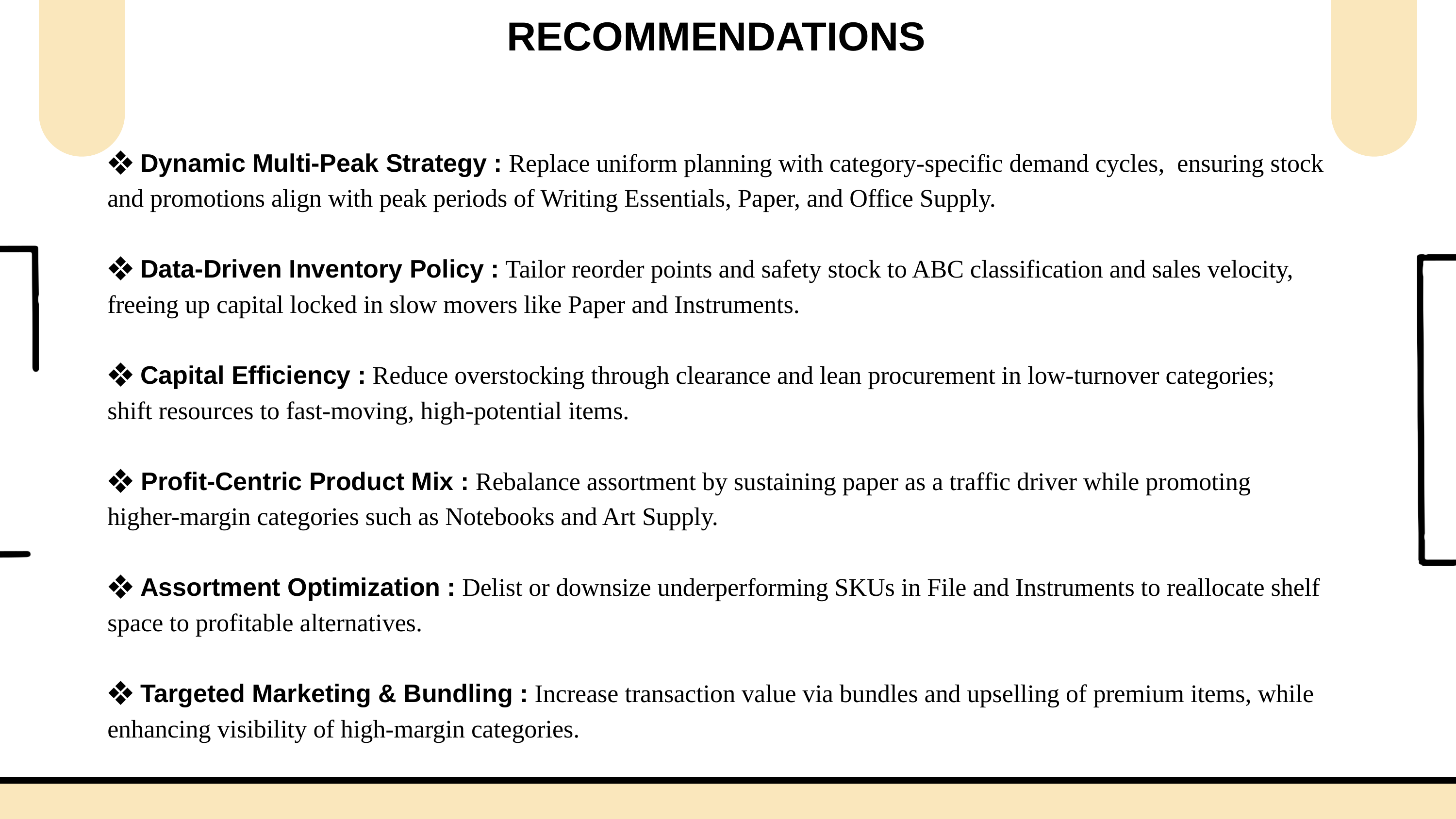

RECOMMENDATIONS

❖ Dynamic Multi-Peak Strategy : Replace uniform planning with category-specific demand cycles,  ensuring stock and promotions align with peak periods of Writing Essentials, Paper, and Office Supply.

❖ Data-Driven Inventory Policy : Tailor reorder points and safety stock to ABC classification and sales velocity, freeing up capital locked in slow movers like Paper and Instruments.

❖ Capital Efficiency : Reduce overstocking through clearance and lean procurement in low-turnover categories; shift resources to fast-moving, high-potential items.

❖ Profit-Centric Product Mix : Rebalance assortment by sustaining paper as a traffic driver while promoting higher-margin categories such as Notebooks and Art Supply.

❖ Assortment Optimization : Delist or downsize underperforming SKUs in File and Instruments to reallocate shelf space to profitable alternatives.

❖ Targeted Marketing & Bundling : Increase transaction value via bundles and upselling of premium items, while enhancing visibility of high-margin categories.